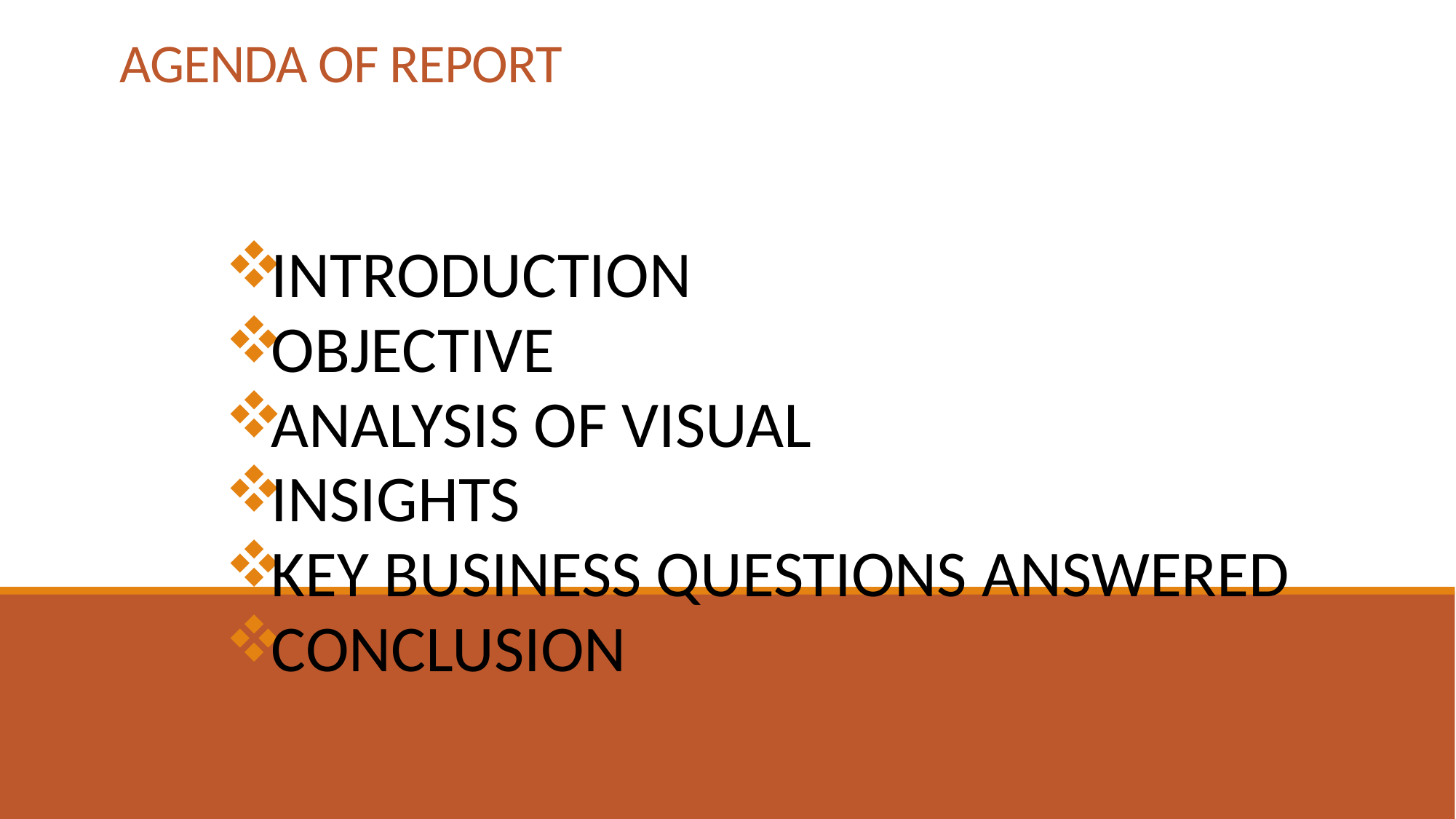

# AGENDA OF REPORT
INTRODUCTION
OBJECTIVE
ANALYSIS OF VISUAL
INSIGHTS
KEY BUSINESS QUESTIONS ANSWERED
CONCLUSION